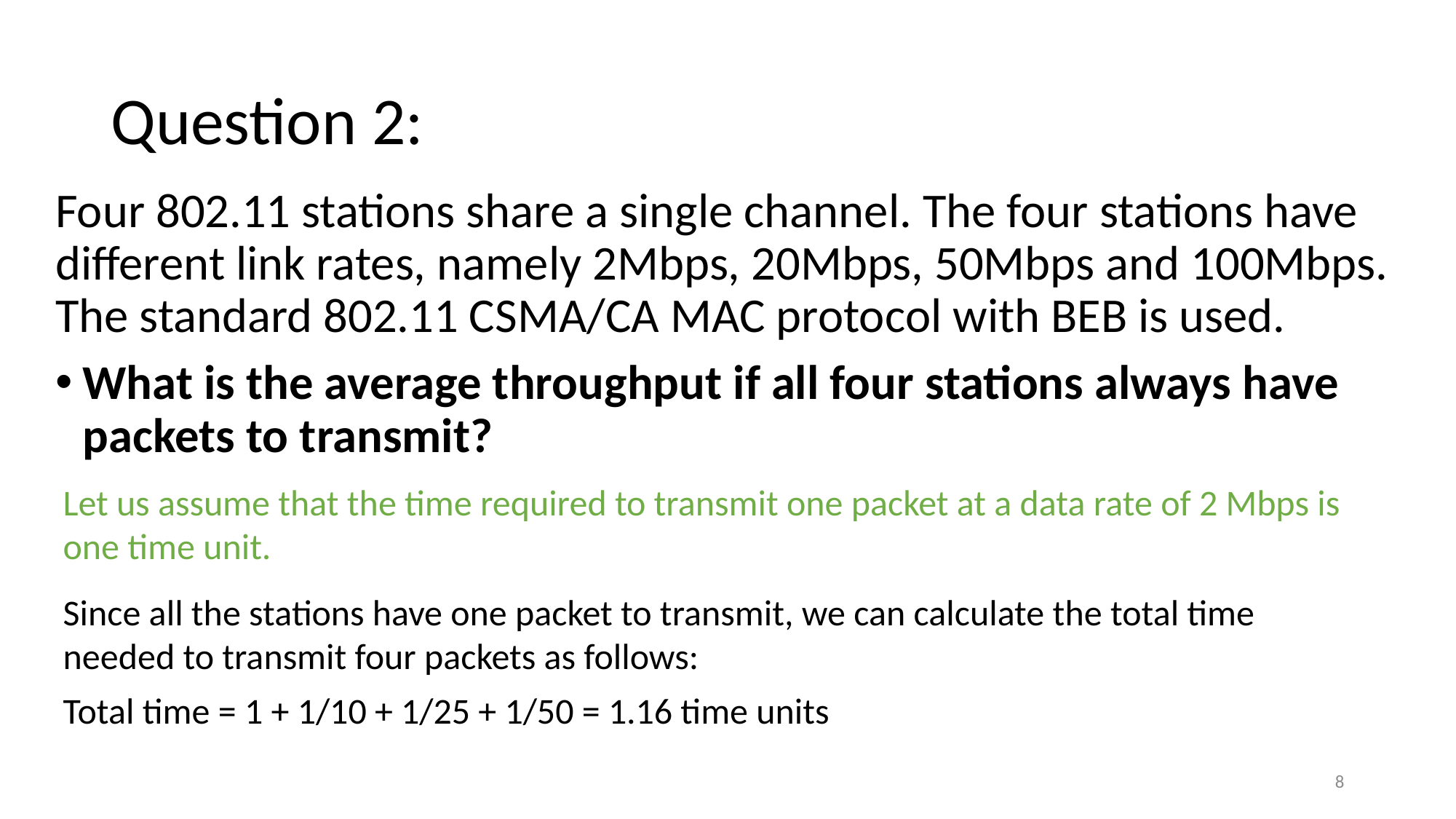

# Question 2:
Four 802.11 stations share a single channel. The four stations have different link rates, namely 2Mbps, 20Mbps, 50Mbps and 100Mbps. The standard 802.11 CSMA/CA MAC protocol with BEB is used.
What is the average throughput if all four stations always have packets to transmit?

Let us assume that the time required to transmit one packet at a data rate of 2 Mbps is one time unit.
Since all the stations have one packet to transmit, we can calculate the total time needed to transmit four packets as follows:
Total time = 1 + 1/10 + 1/25 + 1/50 = 1.16 time units

8